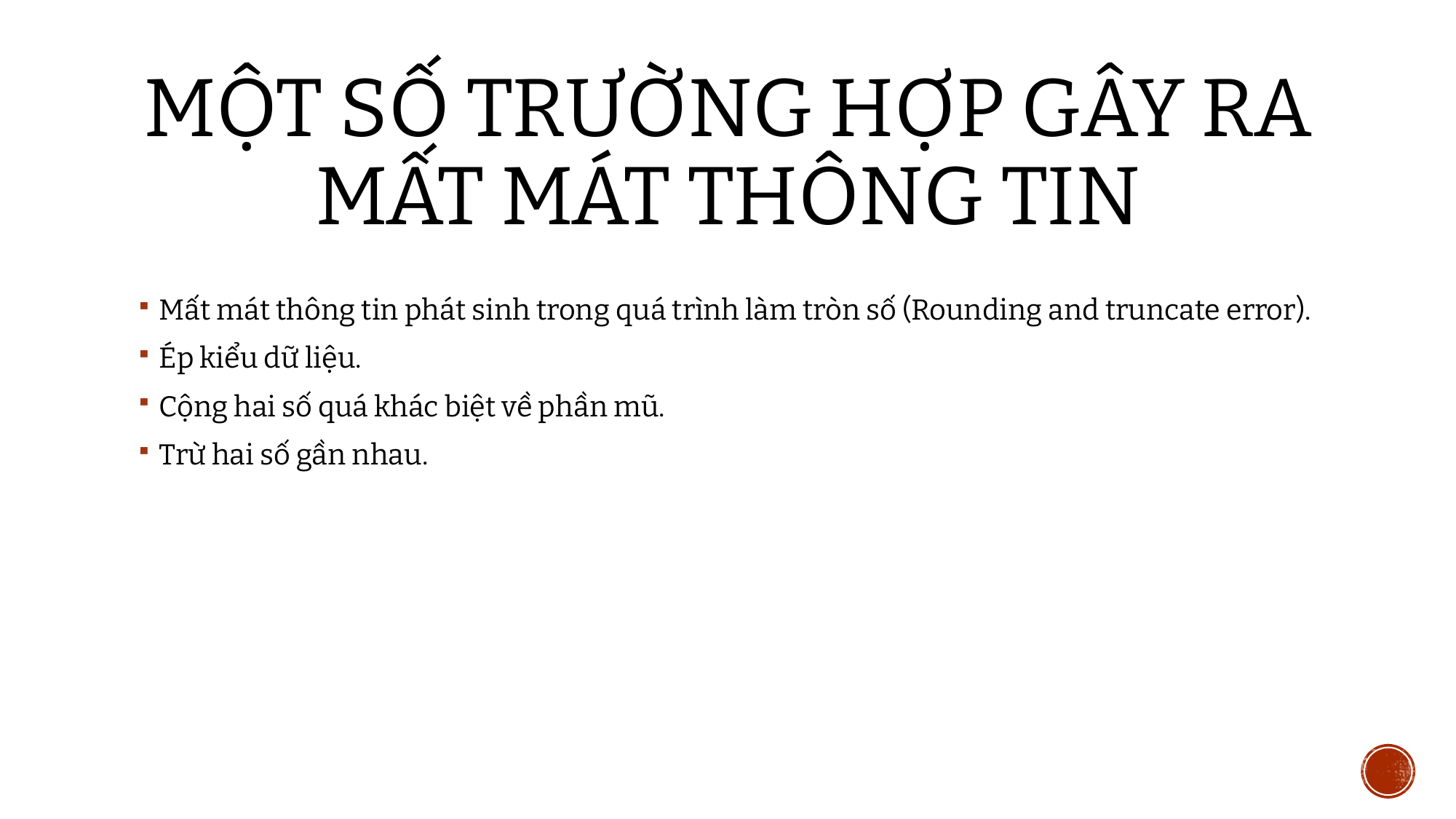

# Một số trường hợp gây ra mất mát thông tin
Mất mát thông tin phát sinh trong quá trình làm tròn số (Rounding and truncate error).
Ép kiểu dữ liệu.
Cộng hai số quá khác biệt về phần mũ.
Trừ hai số gần nhau.